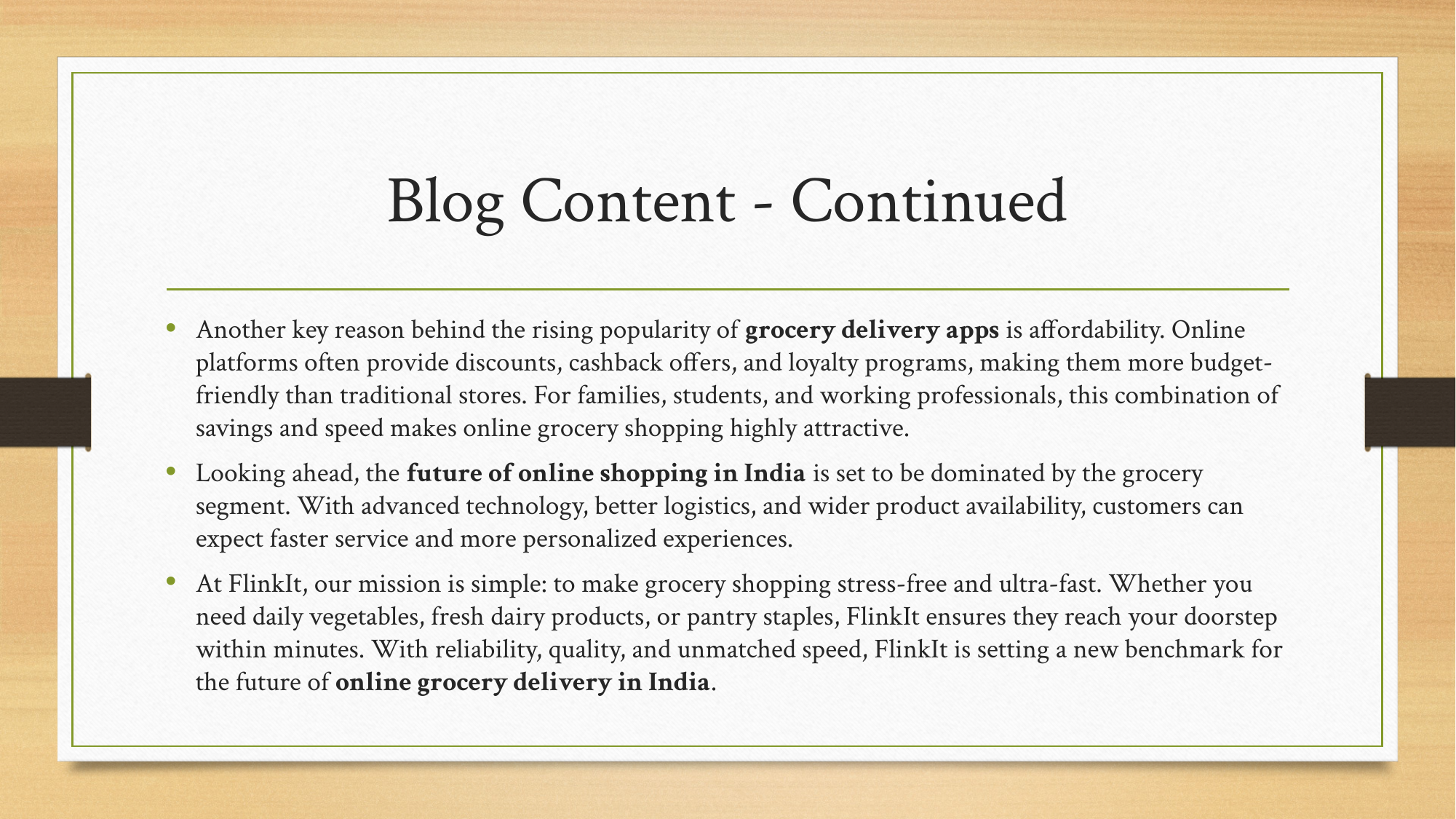

# Blog Content - Continued
Another key reason behind the rising popularity of grocery delivery apps is affordability. Online platforms often provide discounts, cashback offers, and loyalty programs, making them more budget-friendly than traditional stores. For families, students, and working professionals, this combination of savings and speed makes online grocery shopping highly attractive.
Looking ahead, the future of online shopping in India is set to be dominated by the grocery segment. With advanced technology, better logistics, and wider product availability, customers can expect faster service and more personalized experiences.
At FlinkIt, our mission is simple: to make grocery shopping stress-free and ultra-fast. Whether you need daily vegetables, fresh dairy products, or pantry staples, FlinkIt ensures they reach your doorstep within minutes. With reliability, quality, and unmatched speed, FlinkIt is setting a new benchmark for the future of online grocery delivery in India.